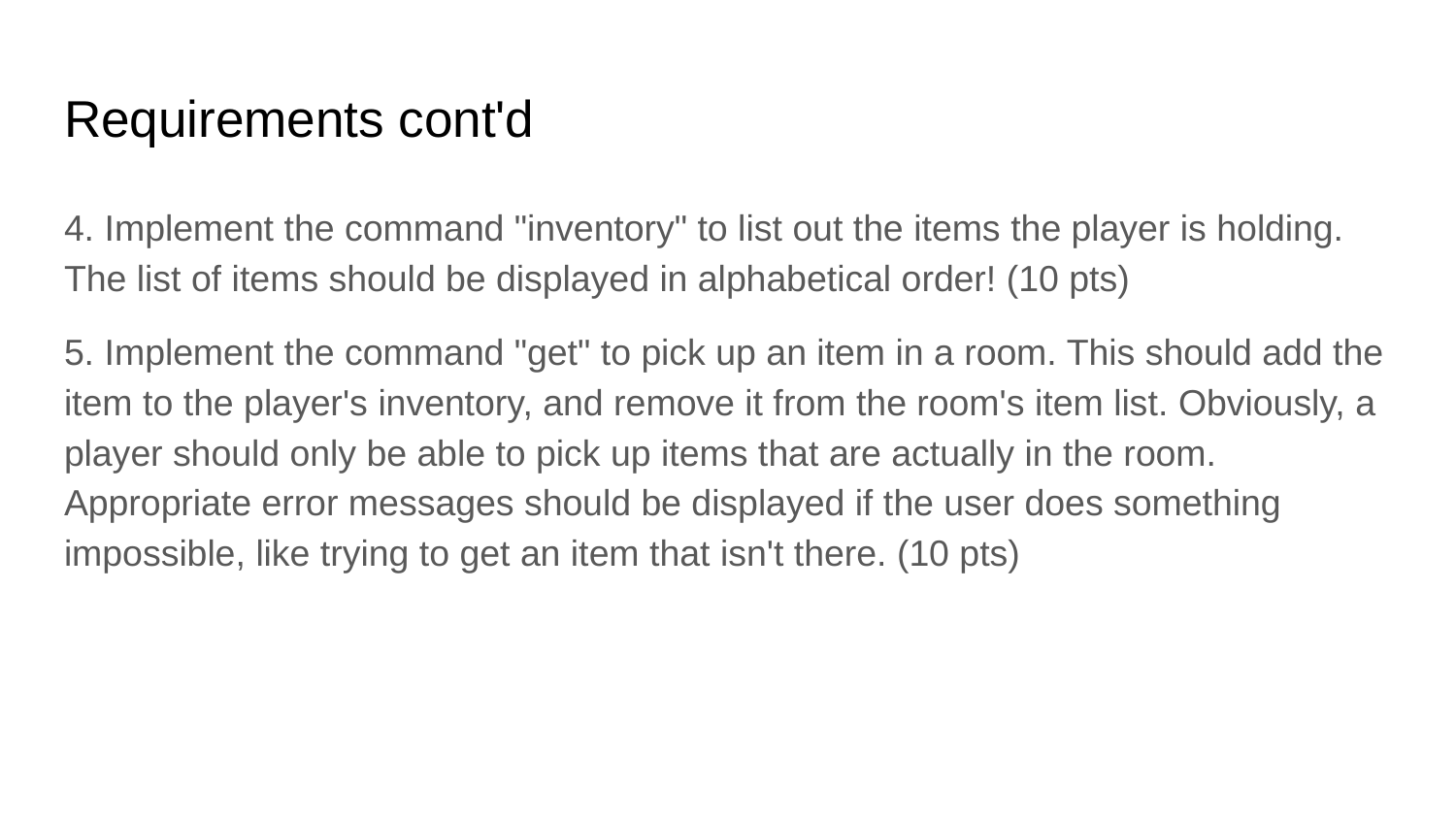

# Requirements cont'd
4. Implement the command "inventory" to list out the items the player is holding. The list of items should be displayed in alphabetical order! (10 pts)
5. Implement the command "get" to pick up an item in a room. This should add the item to the player's inventory, and remove it from the room's item list. Obviously, a player should only be able to pick up items that are actually in the room. Appropriate error messages should be displayed if the user does something impossible, like trying to get an item that isn't there. (10 pts)